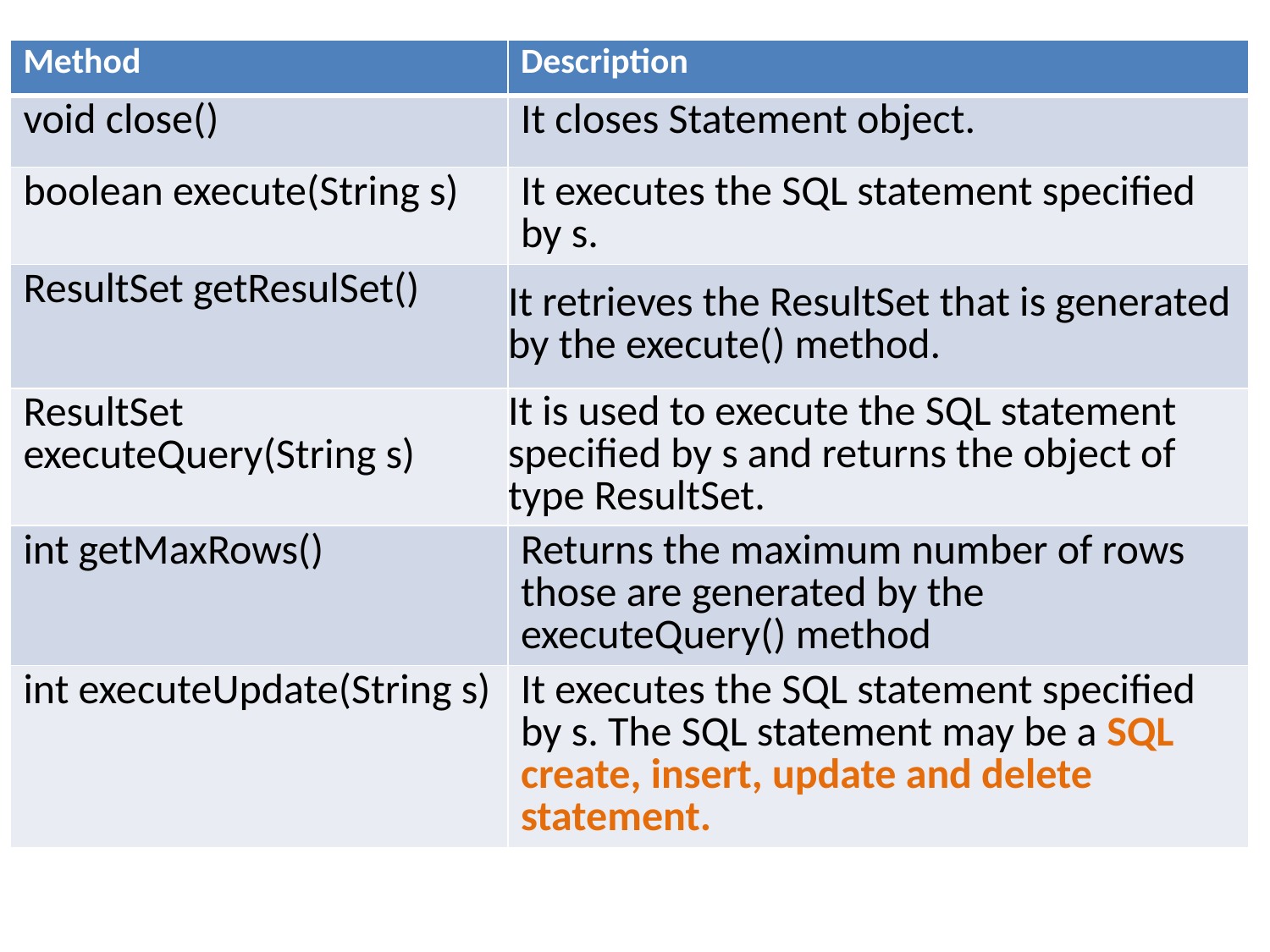

| Method | Description |
| --- | --- |
| void close() | It closes Statement object. |
| boolean execute(String s) | It executes the SQL statement specified by s. |
| ResultSet getResulSet() | It retrieves the ResultSet that is generated by the execute() method. |
| ResultSet executeQuery(String s) | It is used to execute the SQL statement specified by s and returns the object of type ResultSet. |
| int getMaxRows() | Returns the maximum number of rows those are generated by the executeQuery() method |
| int executeUpdate(String s) | It executes the SQL statement specified by s. The SQL statement may be a SQL create, insert, update and delete statement. |